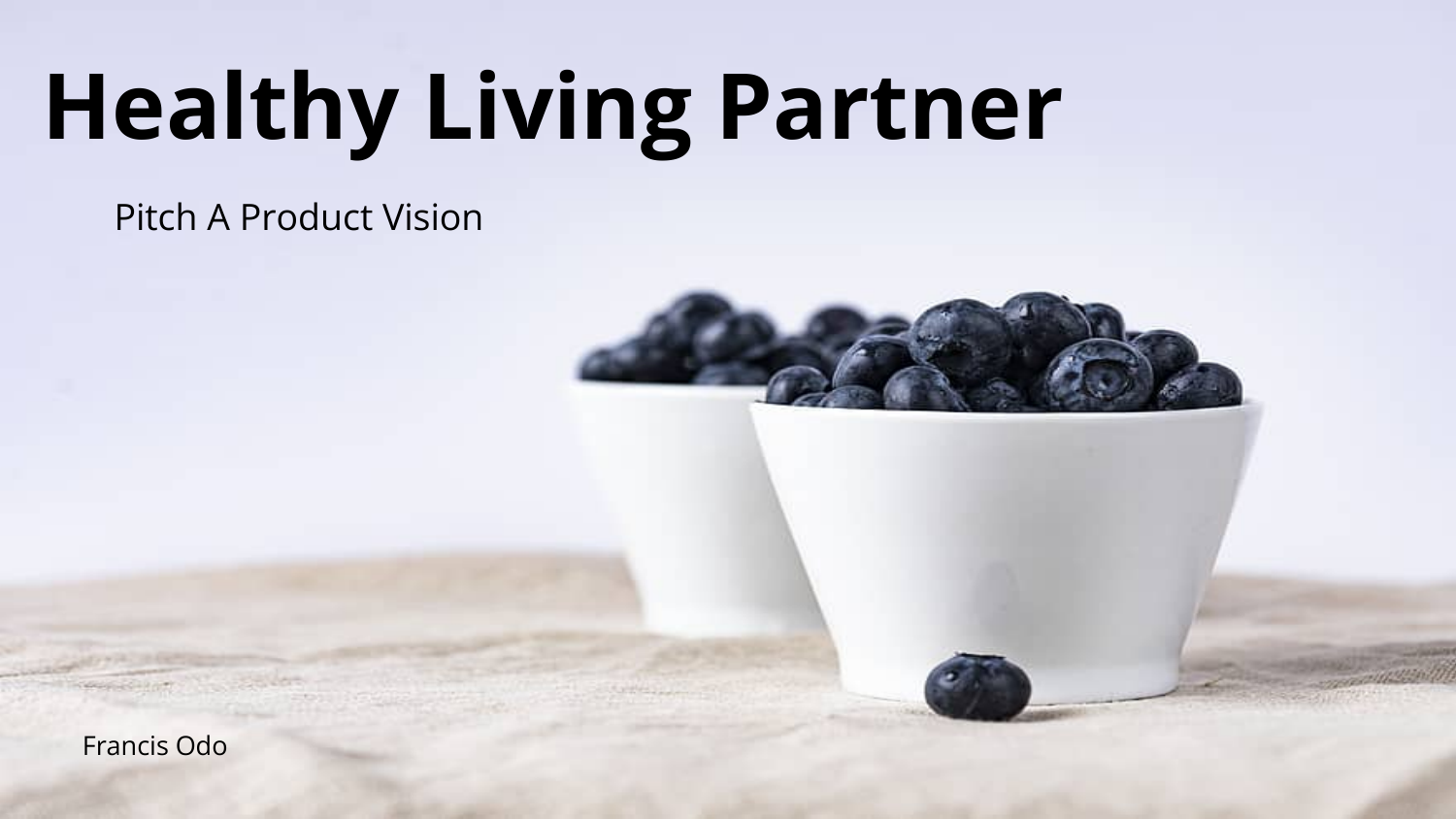

Healthy Living Partner

Pitch A Product Vision

Francis Odo